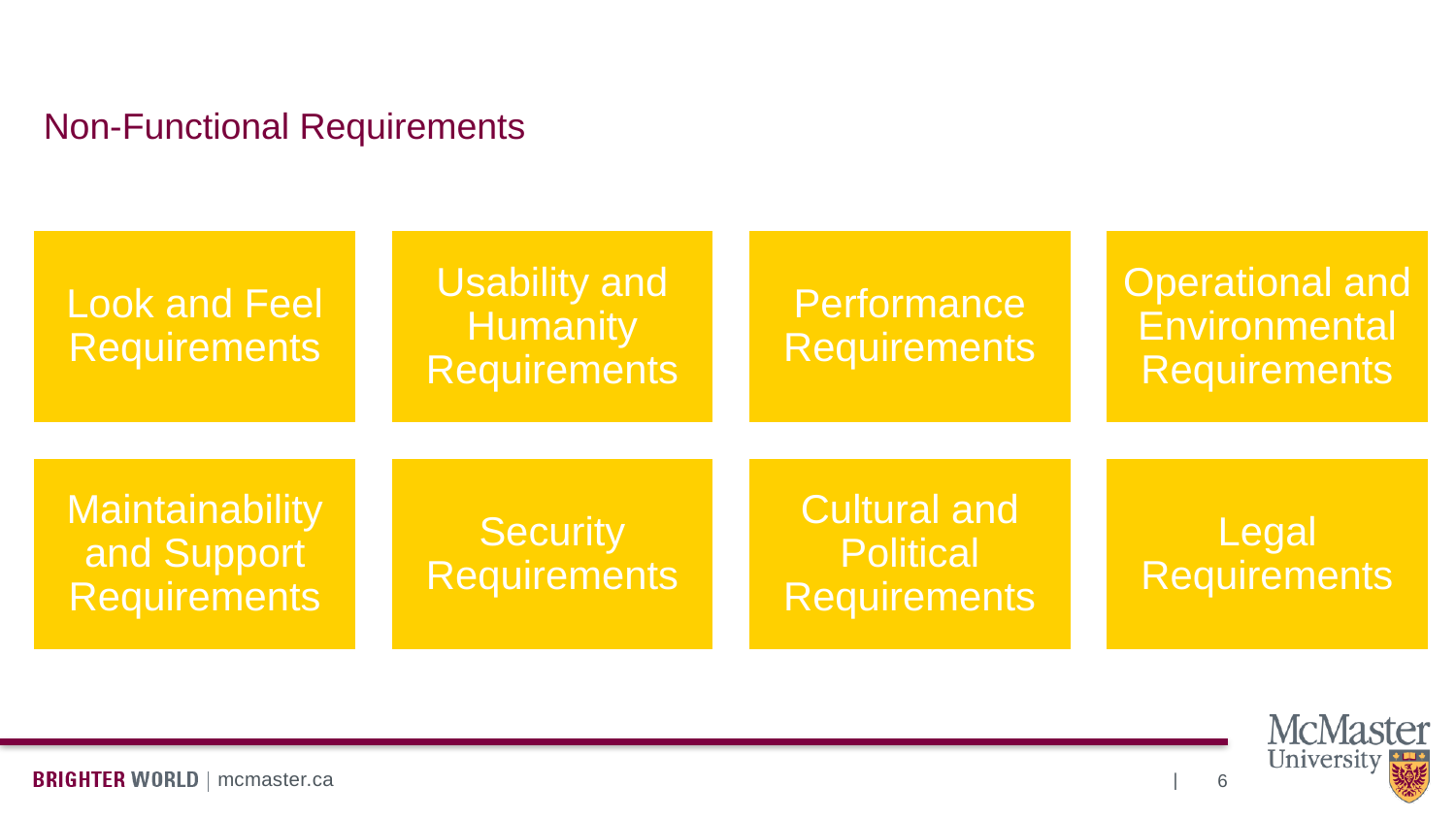

# Non-Functional Requirements
Look and Feel Requirements
Usability and Humanity Requirements
Performance Requirements
Operational and Environmental Requirements
Maintainability and Support Requirements
Security Requirements
Cultural and Political Requirements
Legal Requirements
6